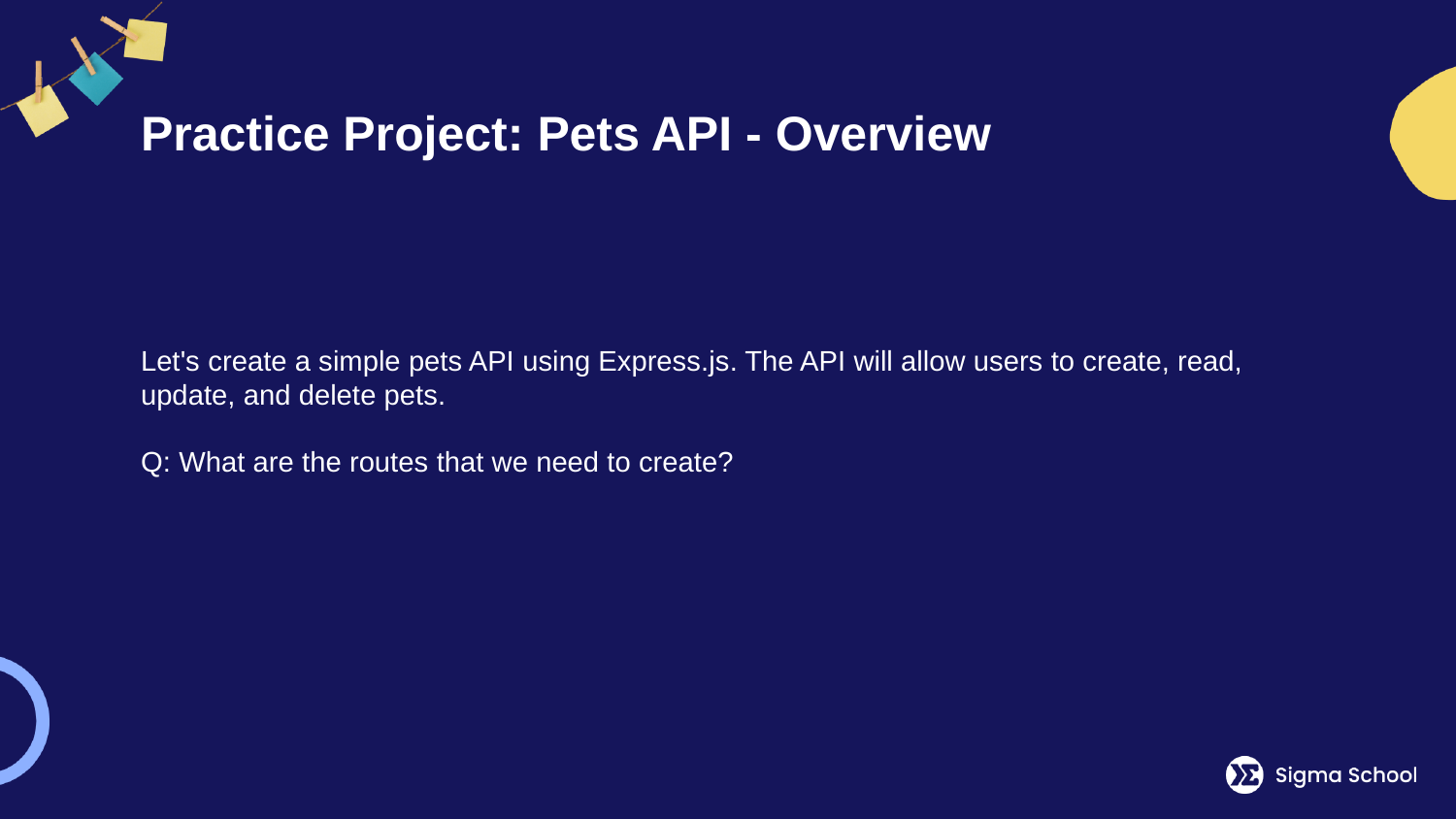

# Practice Project: Pets API - Overview
Let's create a simple pets API using Express.js. The API will allow users to create, read, update, and delete pets.

Q: What are the routes that we need to create?